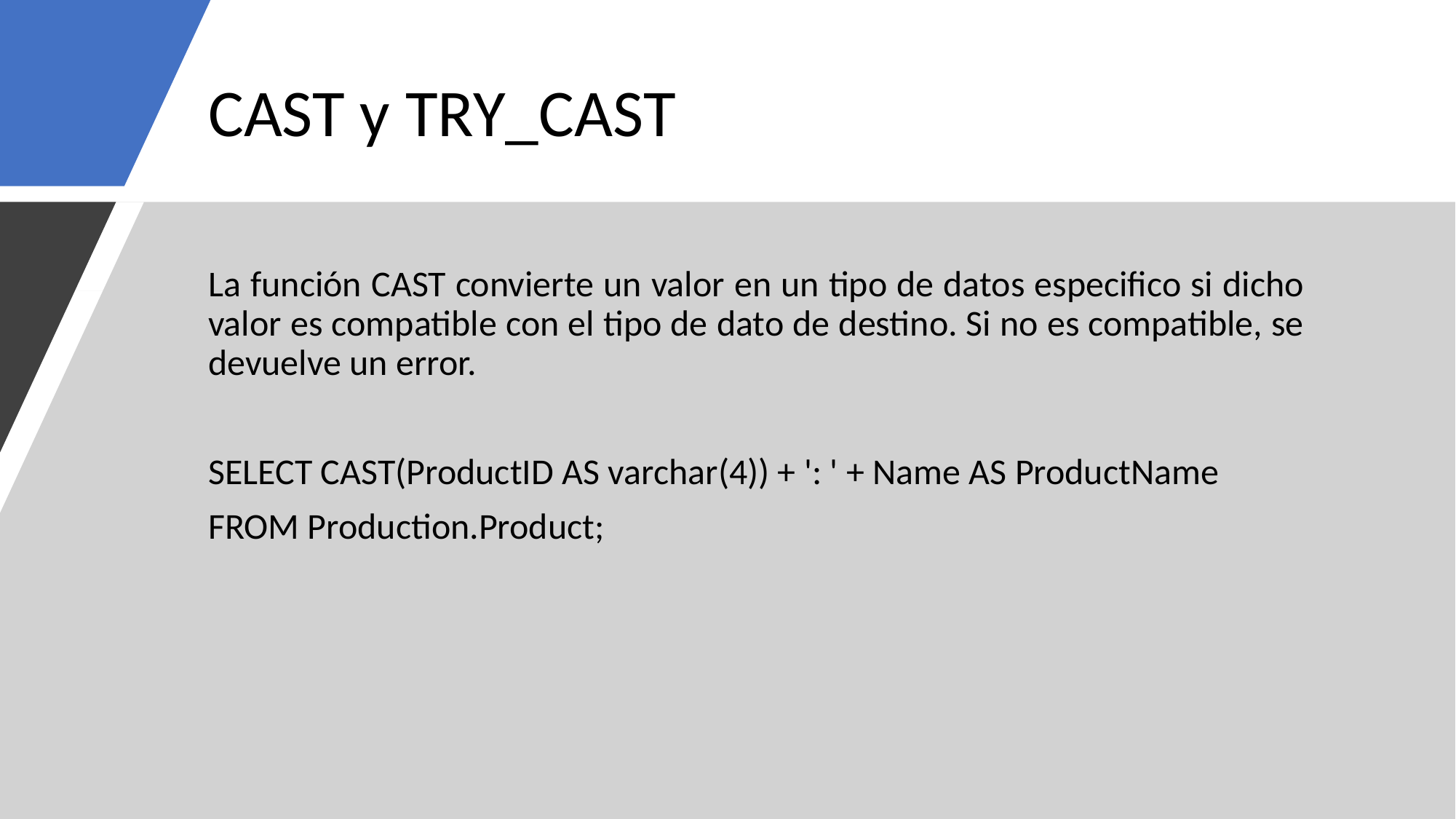

# CAST y TRY_CAST

La función CAST convierte un valor en un tipo de datos especifico si dicho valor es compatible con el tipo de dato de destino. Si no es compatible, se devuelve un error.

SELECT CAST(ProductID AS varchar(4)) + ': ' + Name AS ProductName
FROM Production.Product;